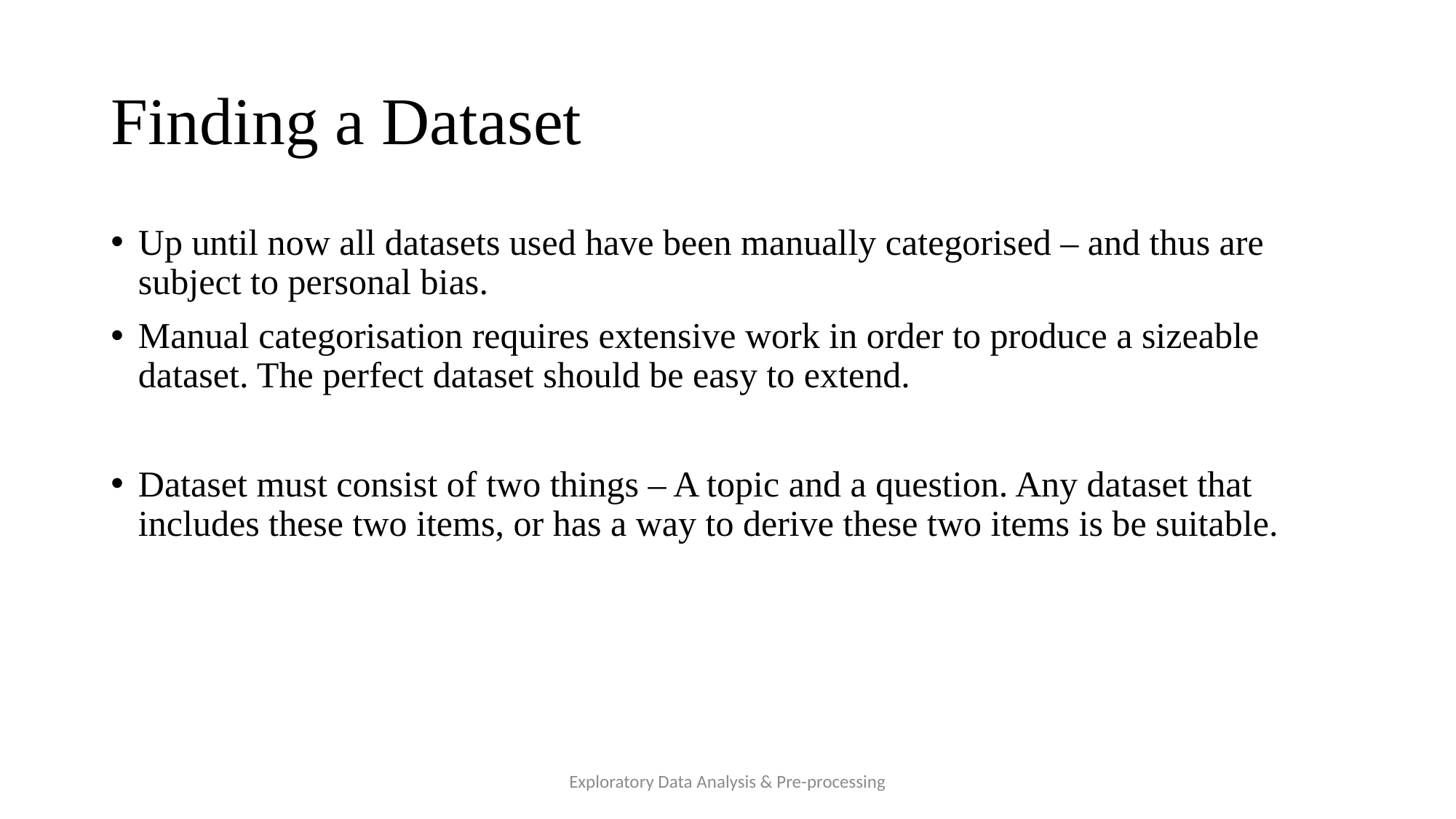

# Finding a Dataset
Up until now all datasets used have been manually categorised – and thus are subject to personal bias.
Manual categorisation requires extensive work in order to produce a sizeable dataset. The perfect dataset should be easy to extend.

Dataset must consist of two things – A topic and a question. Any dataset that includes these two items, or has a way to derive these two items is be suitable.
Exploratory Data Analysis & Pre-processing